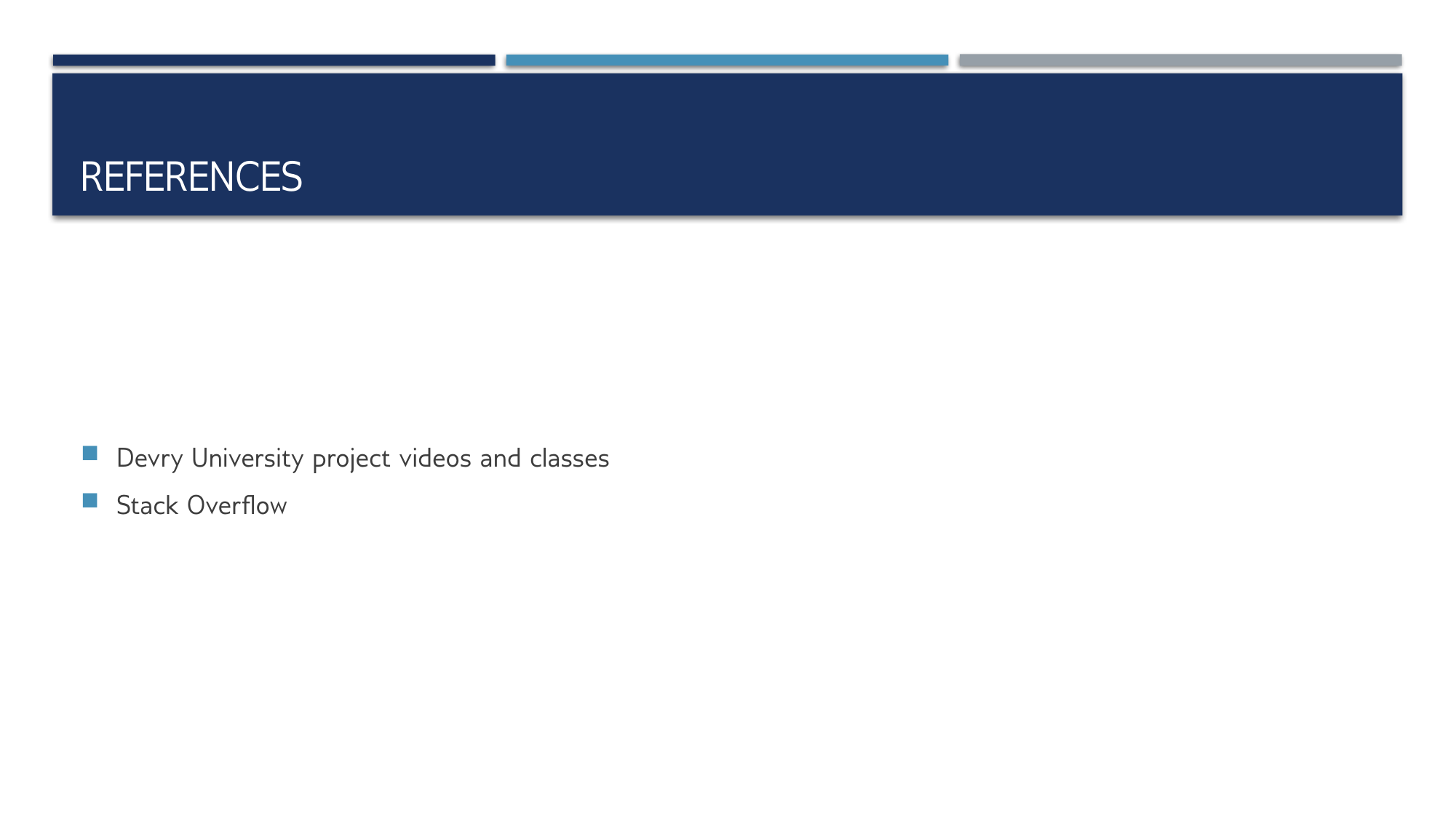

# References
Devry University project videos and classes
Stack Overflow